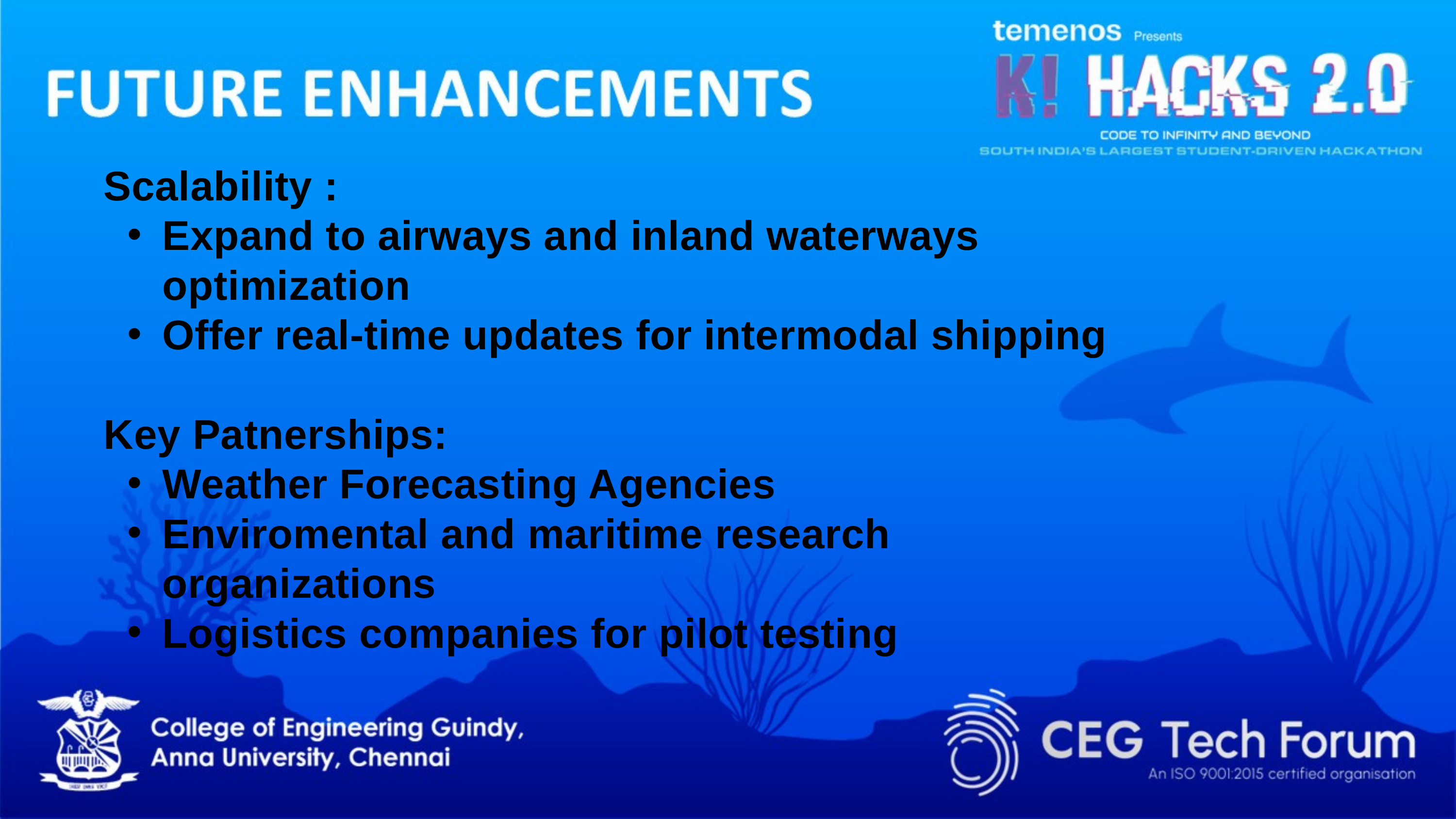

Scalability :
Expand to airways and inland waterways optimization
Offer real-time updates for intermodal shipping

 Key Patnerships:
Weather Forecasting Agencies
Enviromental and maritime research organizations
Logistics companies for pilot testing